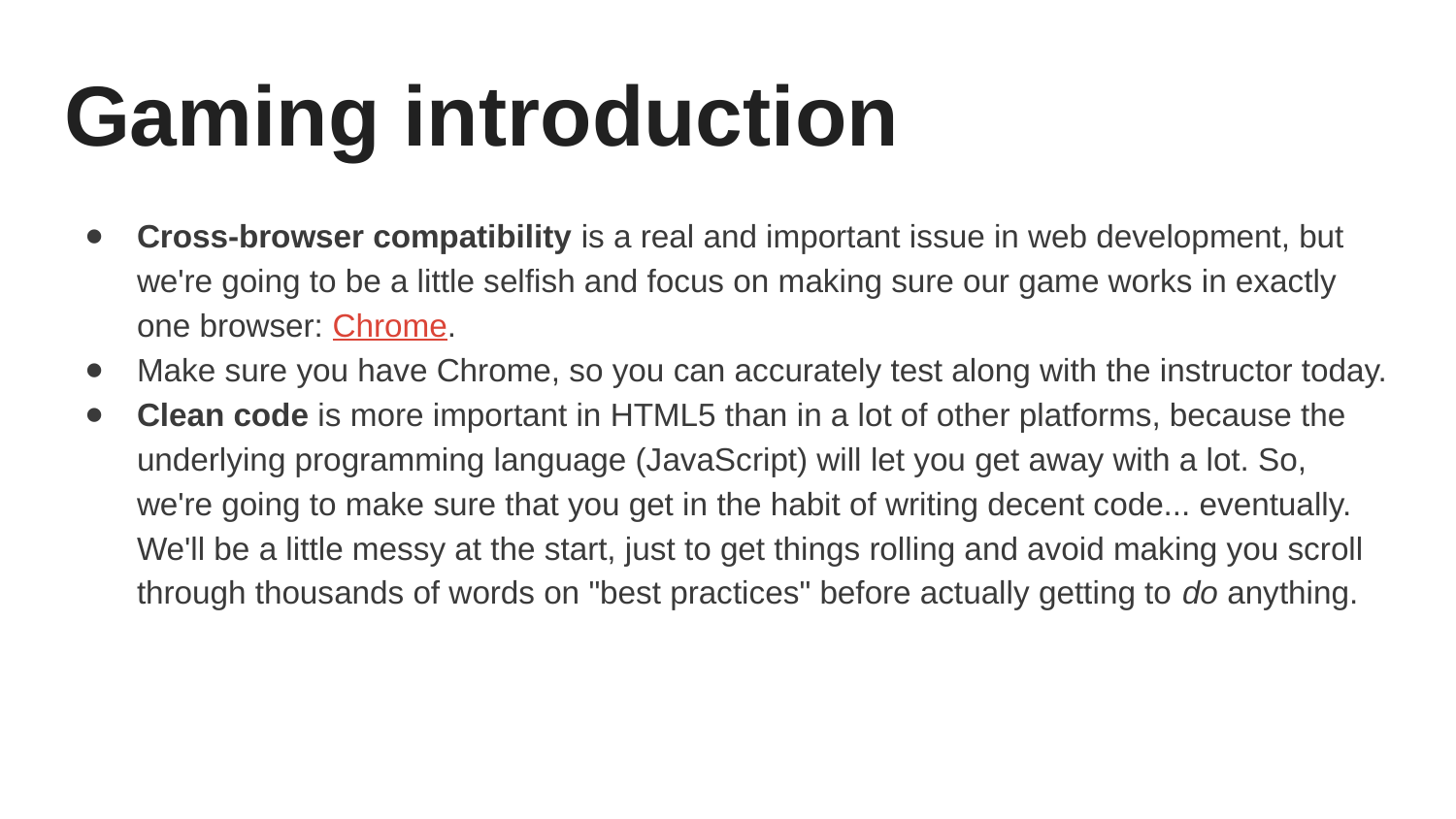

# Gaming introduction
Cross-browser compatibility is a real and important issue in web development, but we're going to be a little selfish and focus on making sure our game works in exactly one browser: Chrome.
Make sure you have Chrome, so you can accurately test along with the instructor today.
Clean code is more important in HTML5 than in a lot of other platforms, because the underlying programming language (JavaScript) will let you get away with a lot. So, we're going to make sure that you get in the habit of writing decent code... eventually. We'll be a little messy at the start, just to get things rolling and avoid making you scroll through thousands of words on "best practices" before actually getting to do anything.